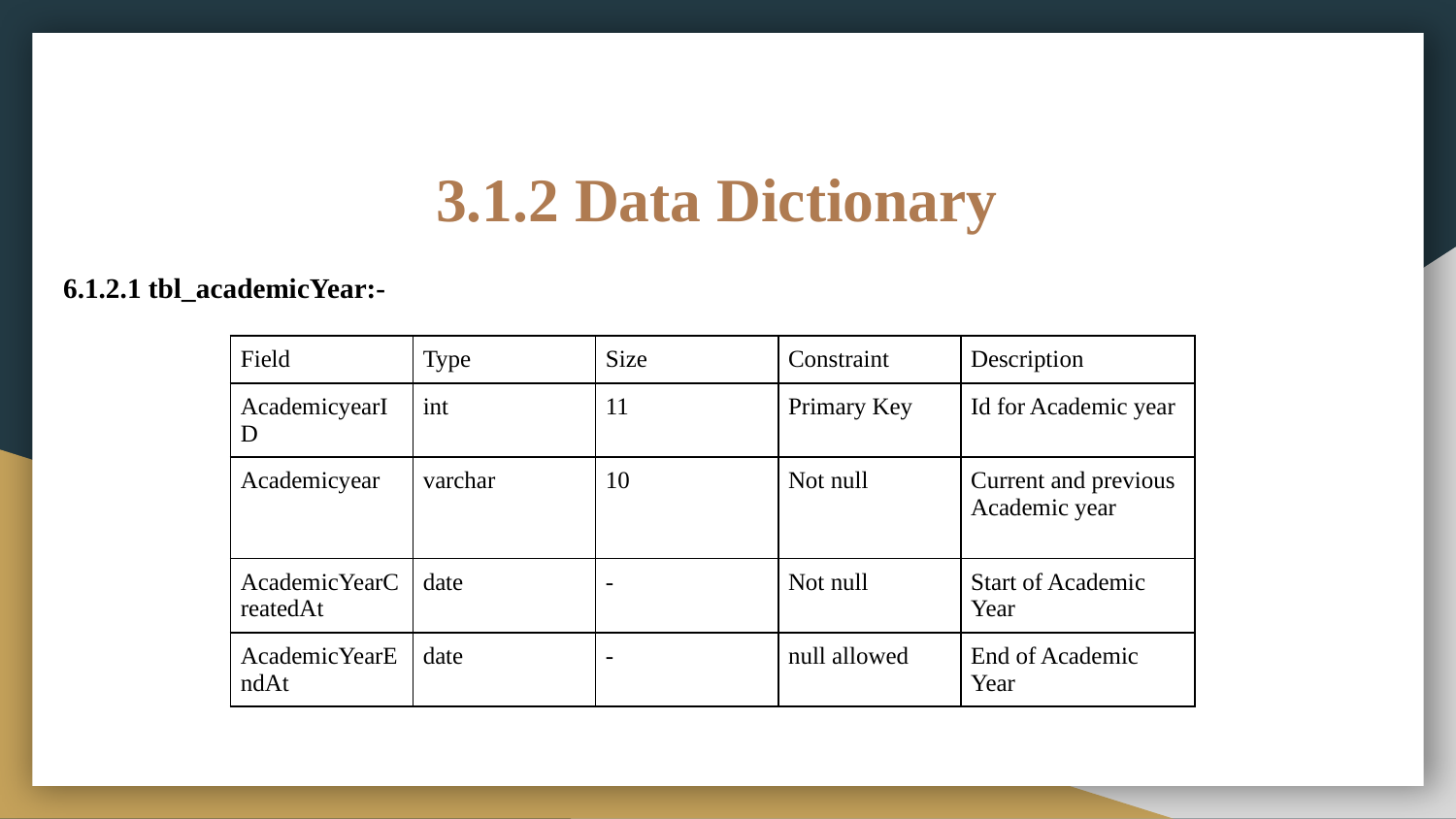

6.1.2.1 tbl_academicYear:-
# 3.1.2 Data Dictionary
| Field | Type | Size | Constraint | Description |
| --- | --- | --- | --- | --- |
| AcademicyearID | int | 11 | Primary Key | Id for Academic year |
| Academicyear | varchar | 10 | Not null | Current and previous Academic year |
| AcademicYearCreatedAt | date | - | Not null | Start of Academic Year |
| AcademicYearEndAt | date | - | null allowed | End of Academic Year |